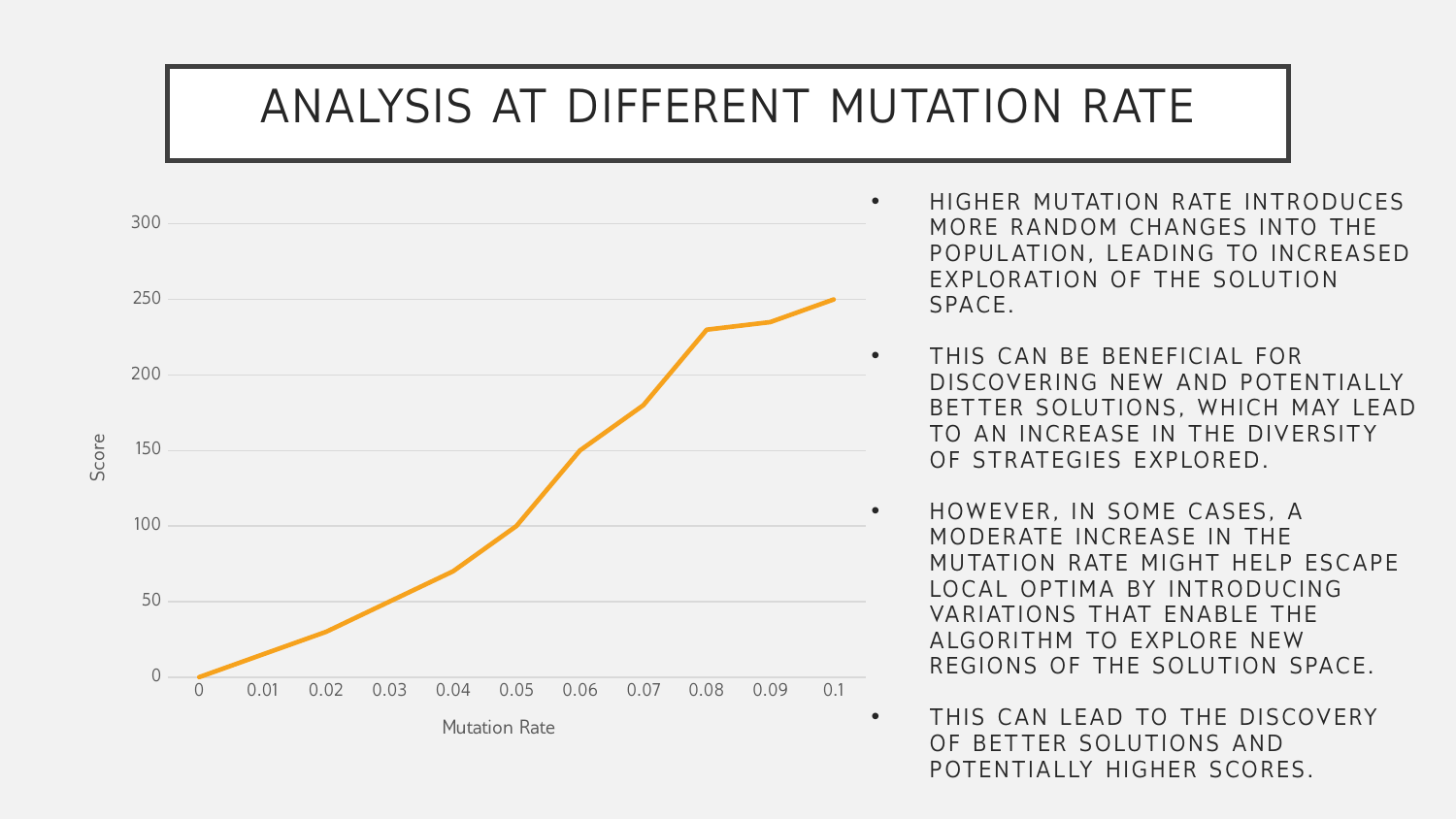

# Analysis AT different mutation rate
higher mutation rate introduces more random changes into the population, leading to increased exploration of the solution space.

This can be beneficial for discovering new and potentially better solutions, which may lead to an increase in the diversity of strategies explored.

However, in some cases, a moderate increase in the mutation rate might help escape local optima by introducing variations that enable the algorithm to explore new regions of the solution space.

This can lead to the discovery of better solutions and potentially higher scores.

### Chart

| Category | score |
|---|---|
| 0 | 0.0 |
| 0.01 | 15.0 |
| 0.02 | 30.0 |
| 0.03 | 50.0 |
| 0.04 | 70.0 |
| 0.05 | 100.0 |
| 0.06 | 150.0 |
| 7.0000000000000007E-2 | 180.0 |
| 0.08 | 230.0 |
| 0.09 | 235.0 |
| 0.1 | 250.0 |